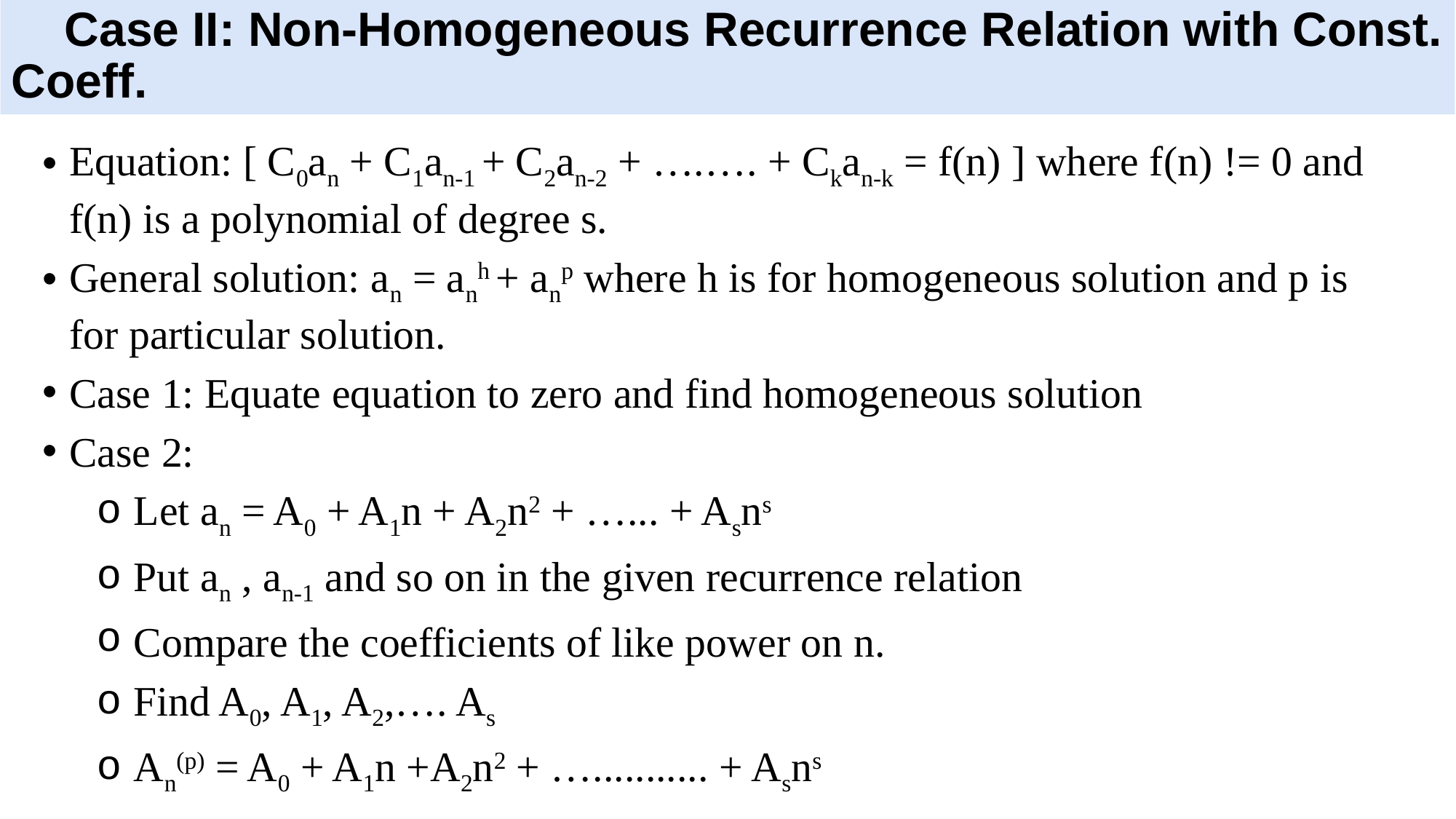

# Case II: Non-Homogeneous Recurrence Relation with Const. Coeff.
Equation: [ C0an + C1an-1 + C2an-2 + ….…. + Ckan-k = f(n) ] where f(n) != 0 and f(n) is a polynomial of degree s.
General solution: an = anh + anp where h is for homogeneous solution and p is for particular solution.
Case 1: Equate equation to zero and find homogeneous solution
Case 2:
 Let an = A0 + A1n + A2n2 + …... + Asns
 Put an , an-1 and so on in the given recurrence relation
 Compare the coefficients of like power on n.
 Find A0, A1, A2,…. As
 An(p) = A0 + A1n +A2n2 + …........... + Asns